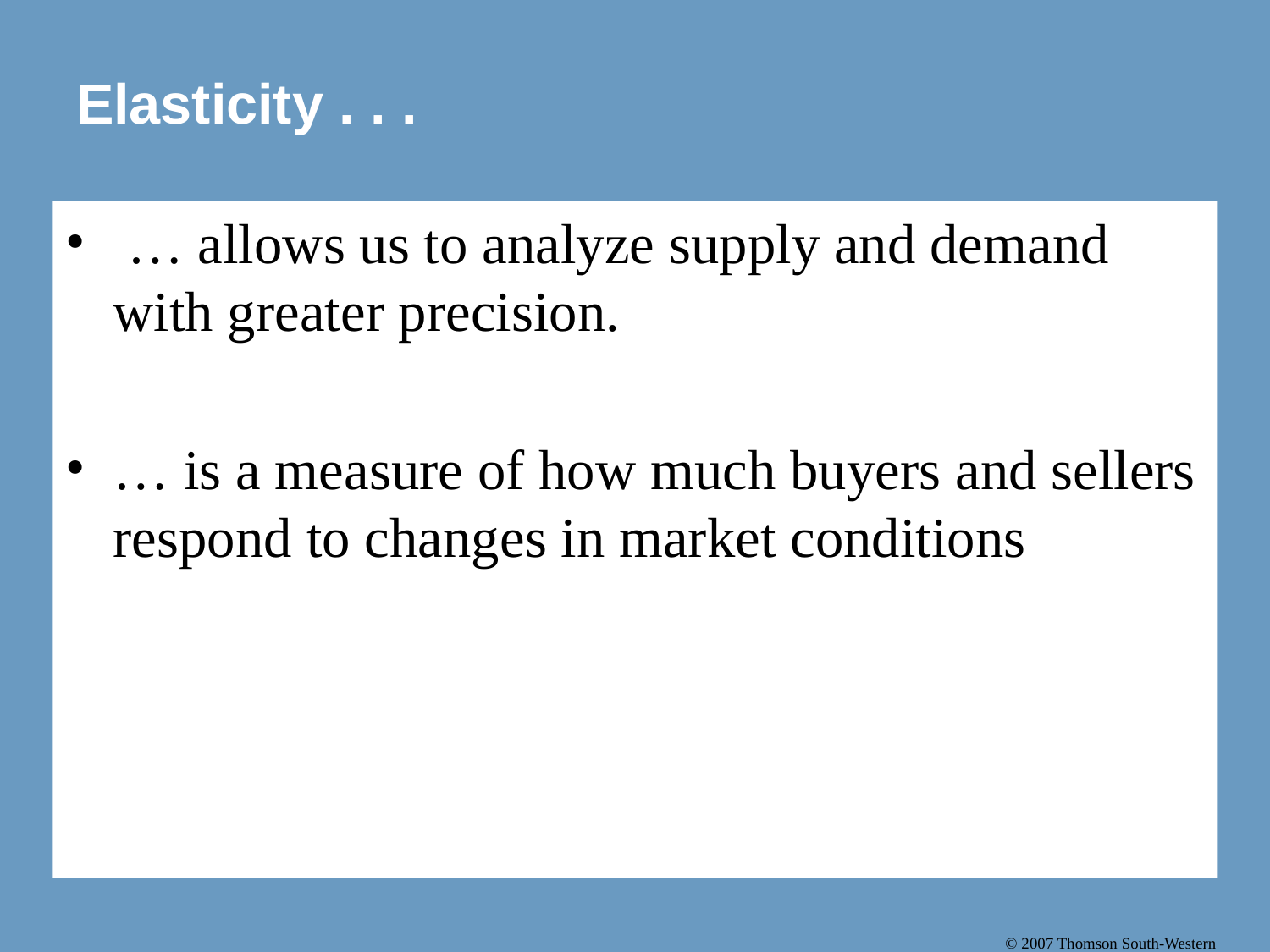

# Elasticity . . .
 … allows us to analyze supply and demand with greater precision.

… is a measure of how much buyers and sellers respond to changes in market conditions